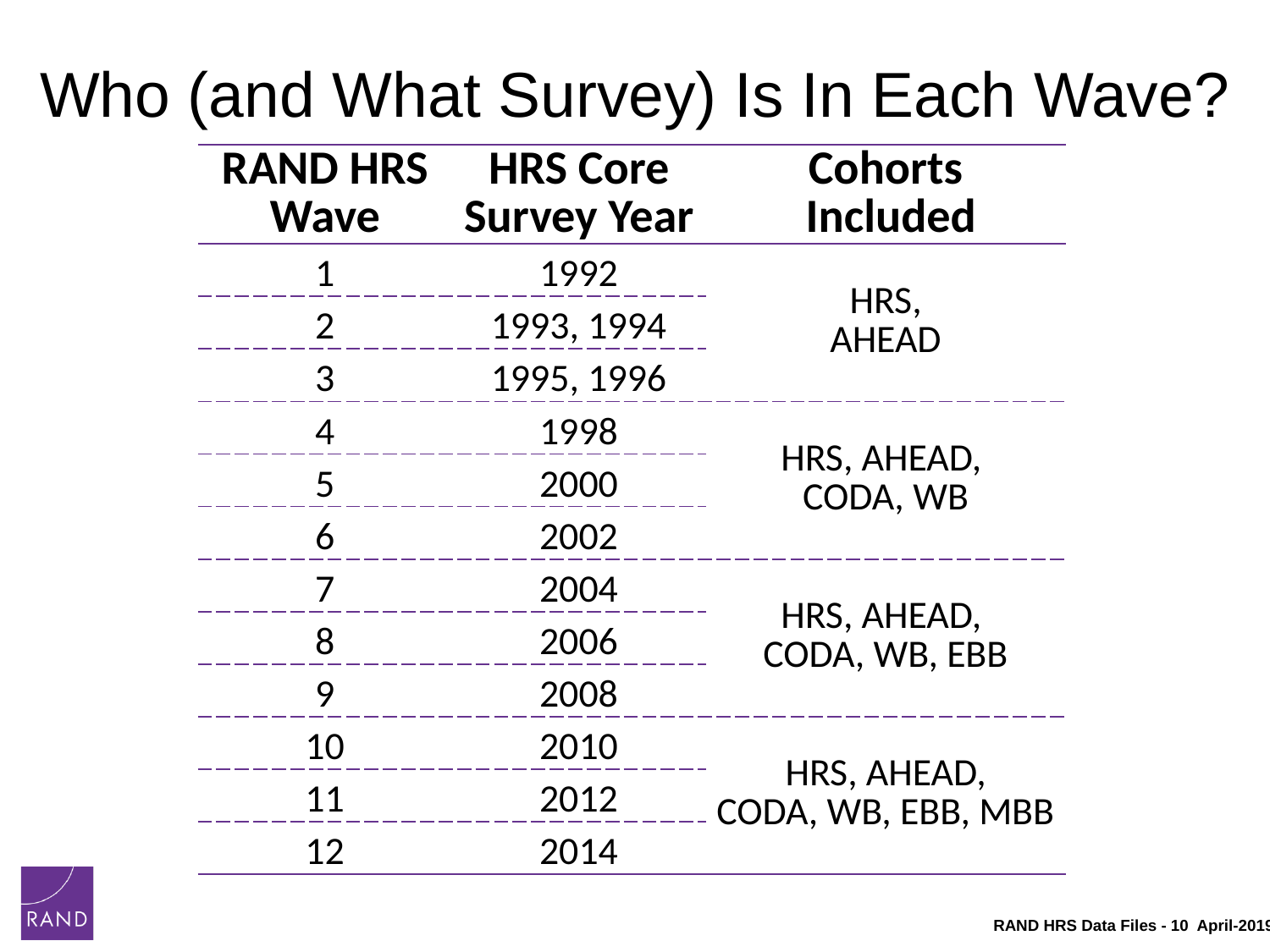

# Who (and What Survey) Is In Each Wave?
| RAND HRS Wave | HRS Core Survey Year | Cohorts Included |
| --- | --- | --- |
| 1 | 1992 | HRS, AHEAD |
| 2 | 1993, 1994 |  |
| 3 | 1995, 1996 |  |
| 4 | 1998 | HRS, AHEAD, CODA, WB |
| 5 | 2000 |  |
| 6 | 2002 |  |
| 7 | 2004 | HRS, AHEAD, CODA, WB, EBB |
| 8 | 2006 |  |
| 9 | 2008 |  |
| 10 | 2010 | HRS, AHEAD, CODA, WB, EBB, MBB |
| 11 | 2012 |  |
| 12 | 2014 |  |